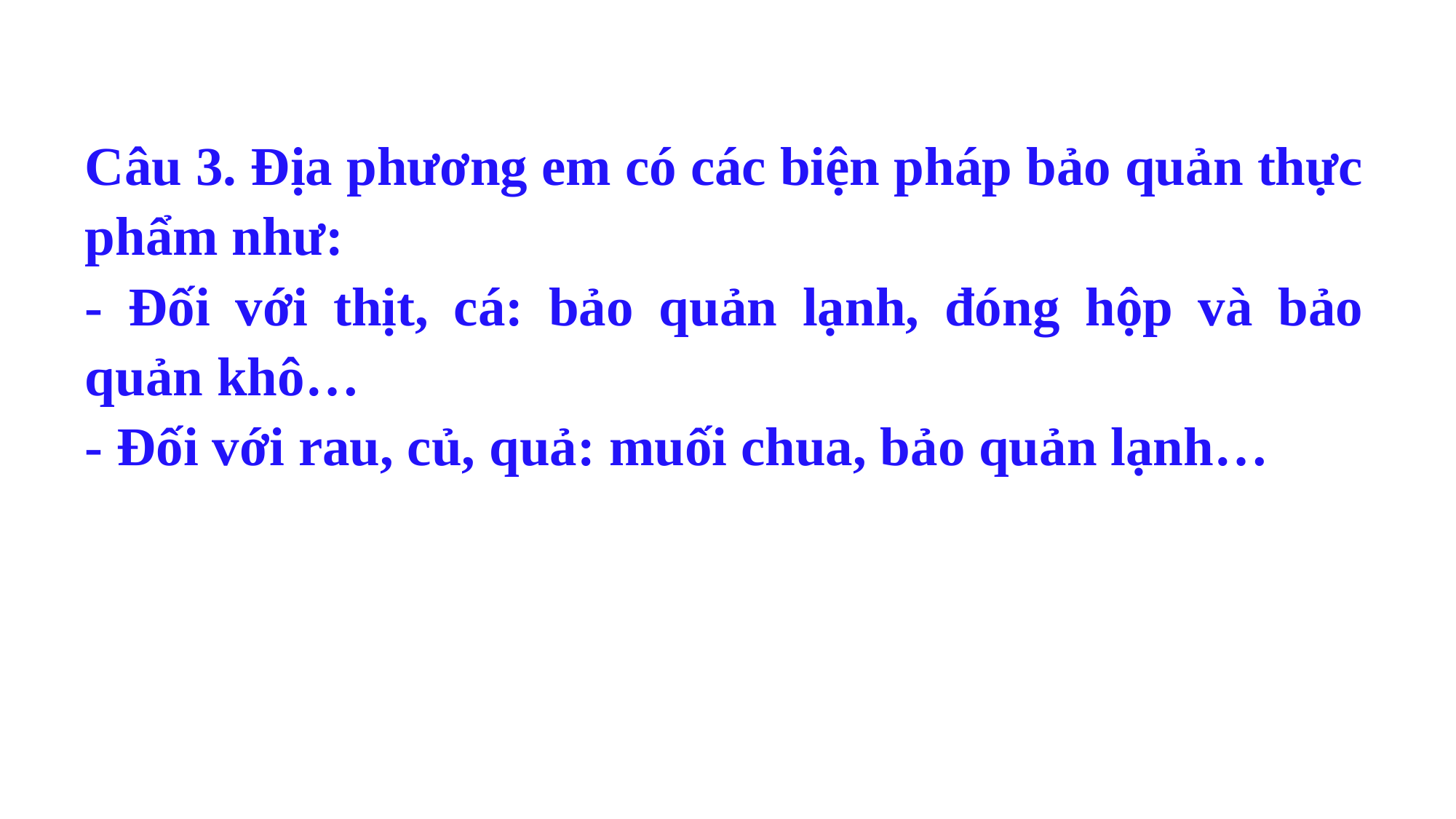

Câu 3. Địa phương em có các biện pháp bảo quản thực phẩm như:
- Đối với thịt, cá: bảo quản lạnh, đóng hộp và bảo quản khô…
- Đối với rau, củ, quả: muối chua, bảo quản lạnh…